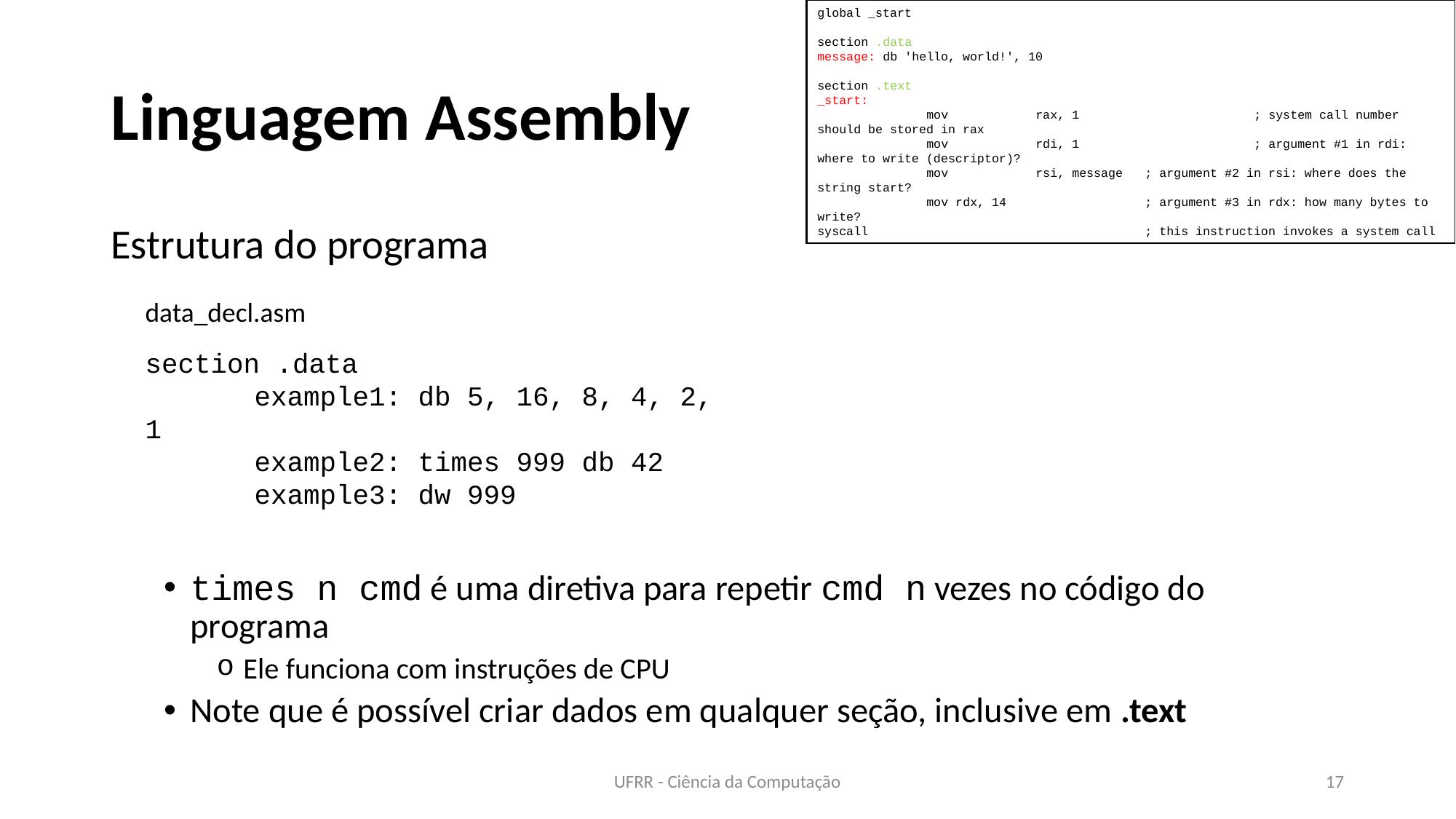

global _start

section .data
message: db 'hello, world!', 10

section .text
_start:
	mov	rax, 1		; system call number should be stored in rax
	mov	rdi, 1		; argument #1 in rdi: where to write (descriptor)?
	mov	rsi, message 	; argument #2 in rsi: where does the string start?
	mov rdx, 14 	   	; argument #3 in rdx: how many bytes to write?
syscall 			; this instruction invokes a system call

# Linguagem Assembly
Estrutura do programa

times n cmd é uma diretiva para repetir cmd n vezes no código do programa
Ele funciona com instruções de CPU
Note que é possível criar dados em qualquer seção, inclusive em .text

data_decl.asm
section .data
	example1: db 5, 16, 8, 4, 2, 1
	example2: times 999 db 42
	example3: dw 999
UFRR - Ciência da Computação
17